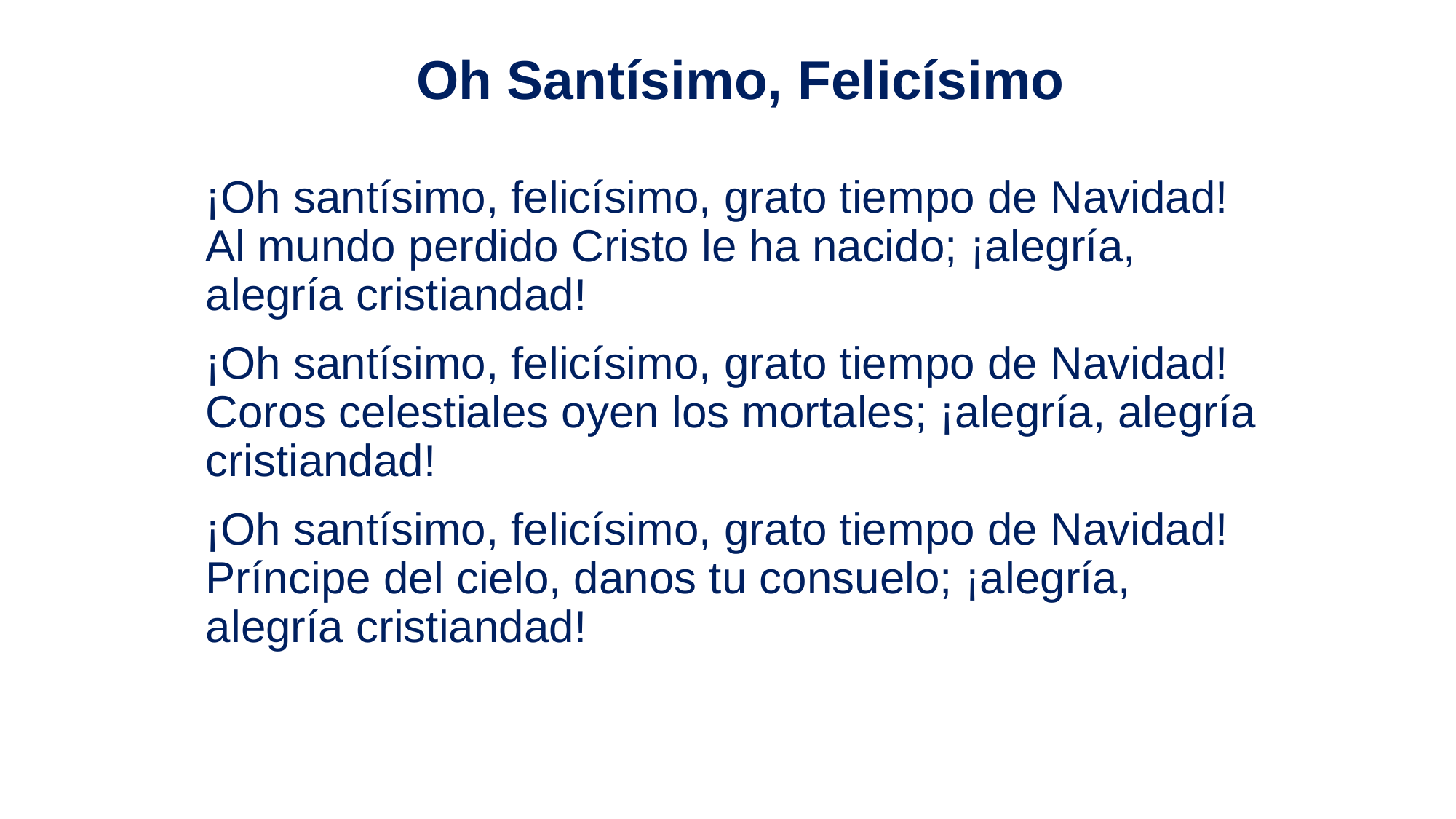

# Oh Santísimo, Felicísimo
¡Oh santísimo, felicísimo, grato tiempo de Navidad! Al mundo perdido Cristo le ha nacido; ¡alegría, alegría cristiandad!
¡Oh santísimo, felicísimo, grato tiempo de Navidad! Coros celestiales oyen los mortales; ¡alegría, alegría cristiandad!
¡Oh santísimo, felicísimo, grato tiempo de Navidad! Príncipe del cielo, danos tu consuelo; ¡alegría, alegría cristiandad!